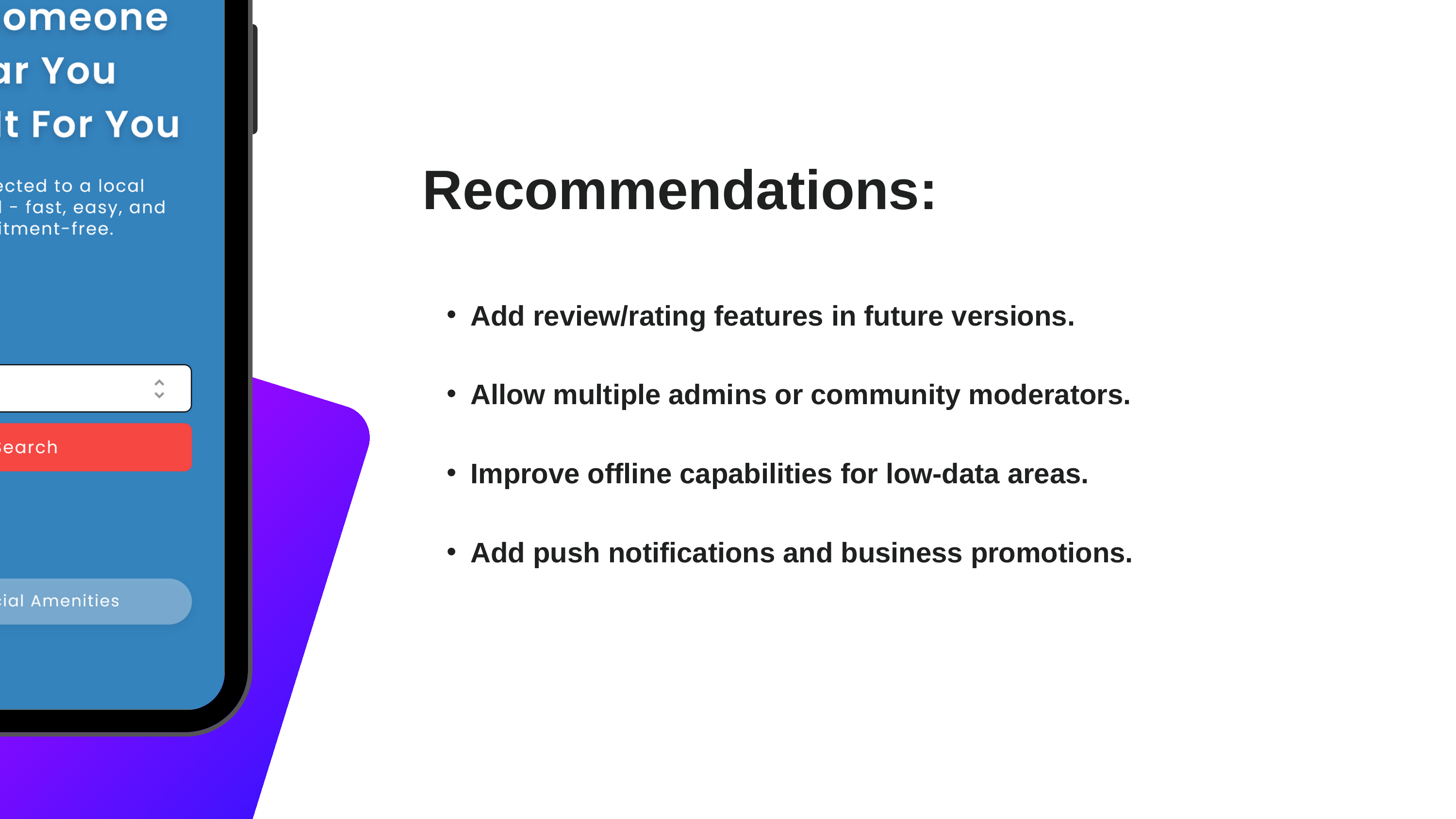

Recommendations:

Add review/rating features in future versions.

Allow multiple admins or community moderators.

Improve offline capabilities for low-data areas.

Add push notifications and business promotions.